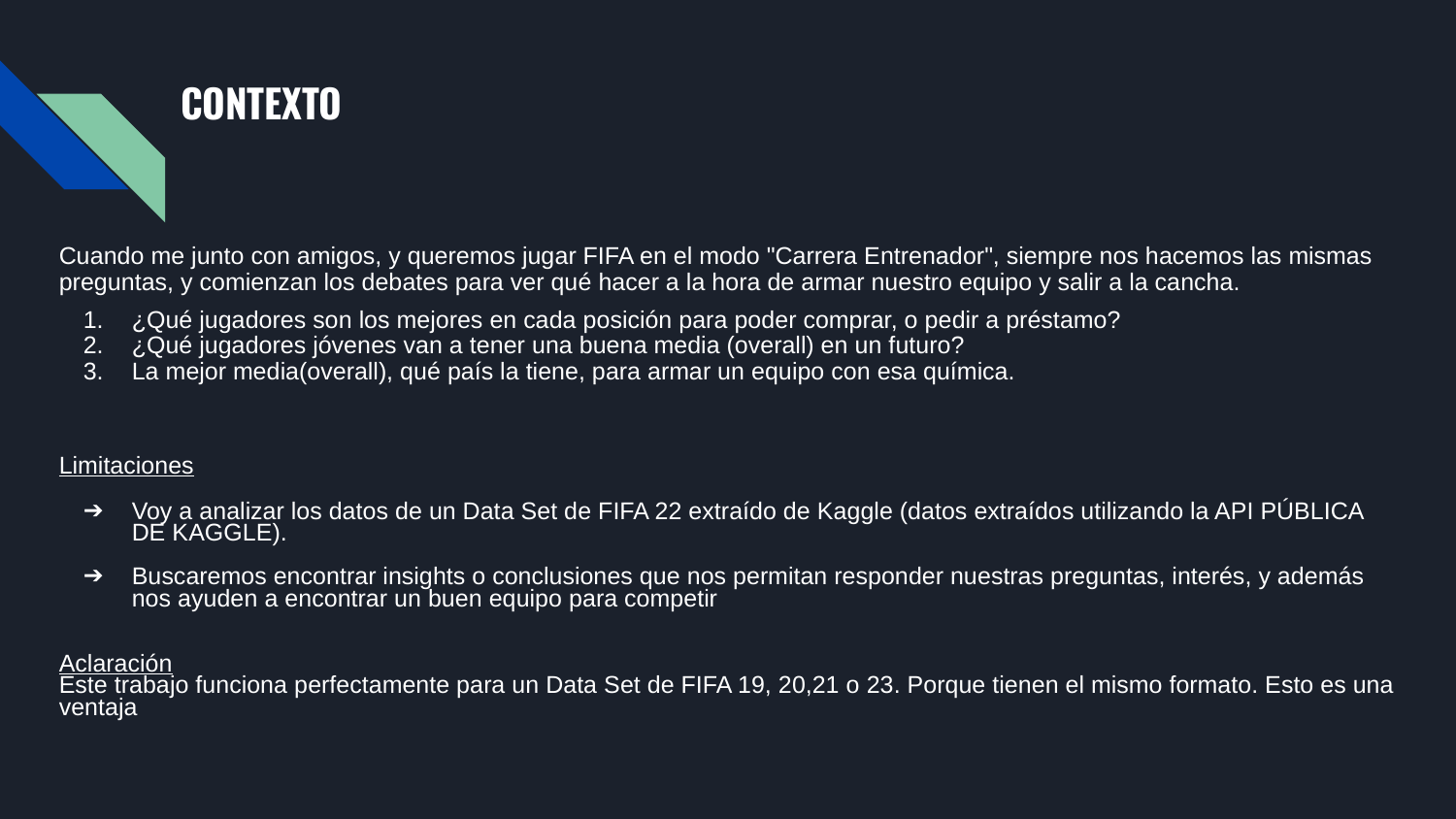

# CONTEXTO
Cuando me junto con amigos, y queremos jugar FIFA en el modo "Carrera Entrenador", siempre nos hacemos las mismas preguntas, y comienzan los debates para ver qué hacer a la hora de armar nuestro equipo y salir a la cancha.
¿Qué jugadores son los mejores en cada posición para poder comprar, o pedir a préstamo?
¿Qué jugadores jóvenes van a tener una buena media (overall) en un futuro?
La mejor media(overall), qué país la tiene, para armar un equipo con esa química.

Limitaciones
Voy a analizar los datos de un Data Set de FIFA 22 extraído de Kaggle (datos extraídos utilizando la API PÚBLICA DE KAGGLE).

Buscaremos encontrar insights o conclusiones que nos permitan responder nuestras preguntas, interés, y además nos ayuden a encontrar un buen equipo para competir

Aclaración
Este trabajo funciona perfectamente para un Data Set de FIFA 19, 20,21 o 23. Porque tienen el mismo formato. Esto es una ventaja